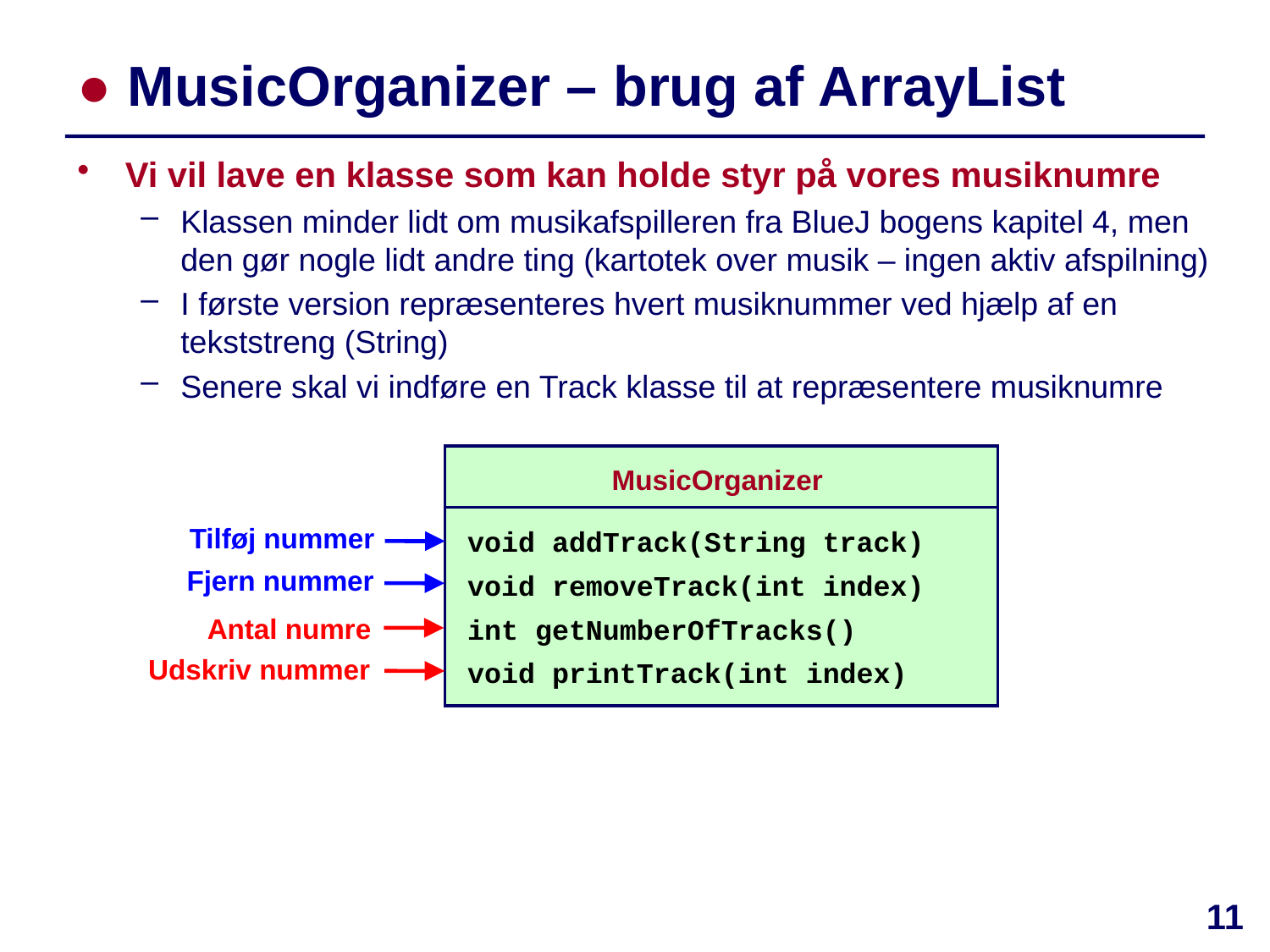

# ● MusicOrganizer – brug af ArrayList
Vi vil lave en klasse som kan holde styr på vores musiknumre
Klassen minder lidt om musikafspilleren fra BlueJ bogens kapitel 4, men den gør nogle lidt andre ting (kartotek over musik – ingen aktiv afspilning)
I første version repræsenteres hvert musiknummer ved hjælp af en tekststreng (String)
Senere skal vi indføre en Track klasse til at repræsentere musiknumre

MusicOrganizer
void addTrack(String track)
void removeTrack(int index)
int getNumberOfTracks()
void printTrack(int index)
Tilføj nummer

Fjern nummer

Antal numre

Udskriv nummer

11